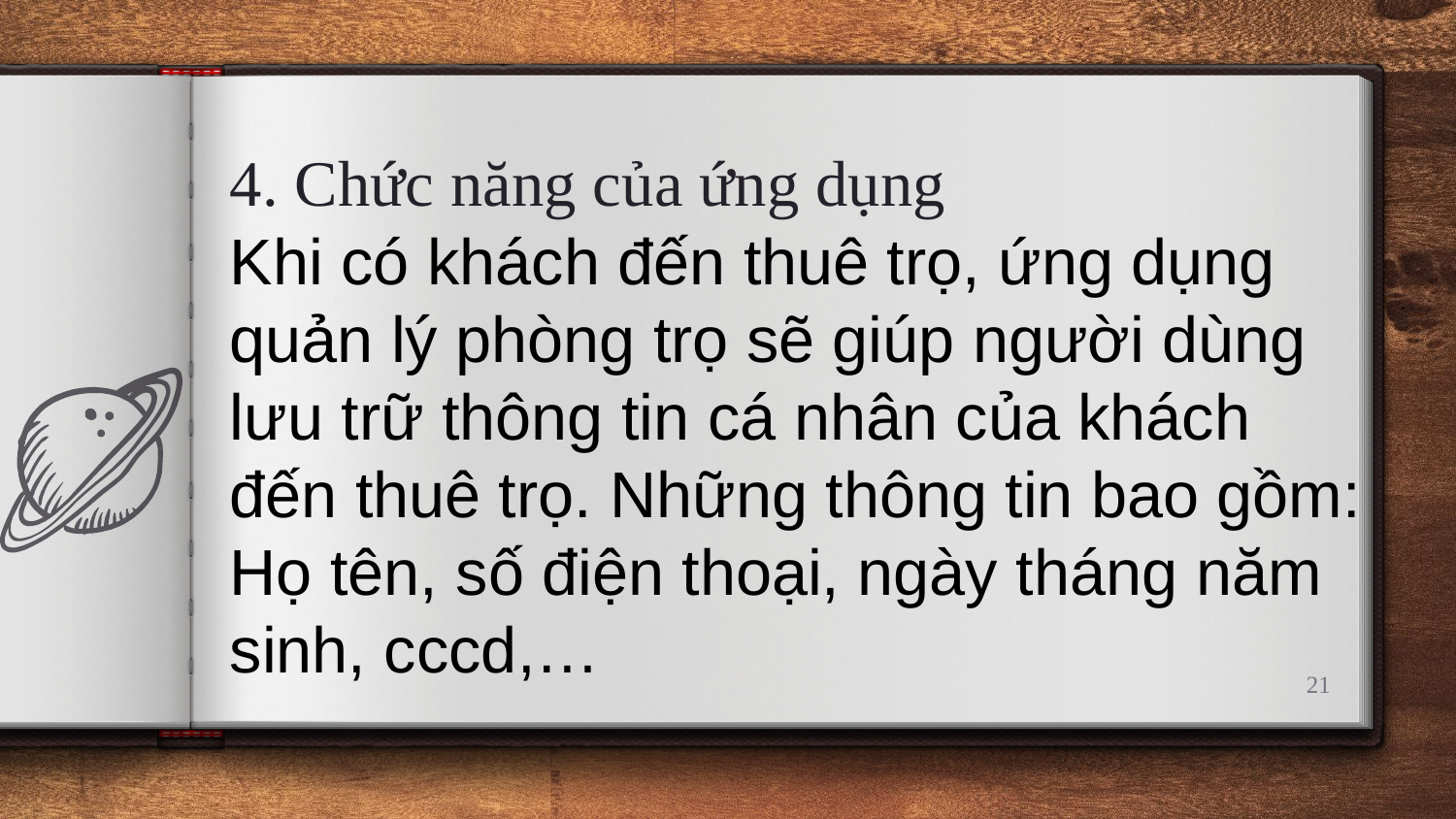

4. Chức năng của ứng dụng
Khi có khách đến thuê trọ, ứng dụng quản lý phòng trọ sẽ giúp người dùng lưu trữ thông tin cá nhân của khách đến thuê trọ. Những thông tin bao gồm: Họ tên, số điện thoại, ngày tháng năm sinh, cccd,…

21